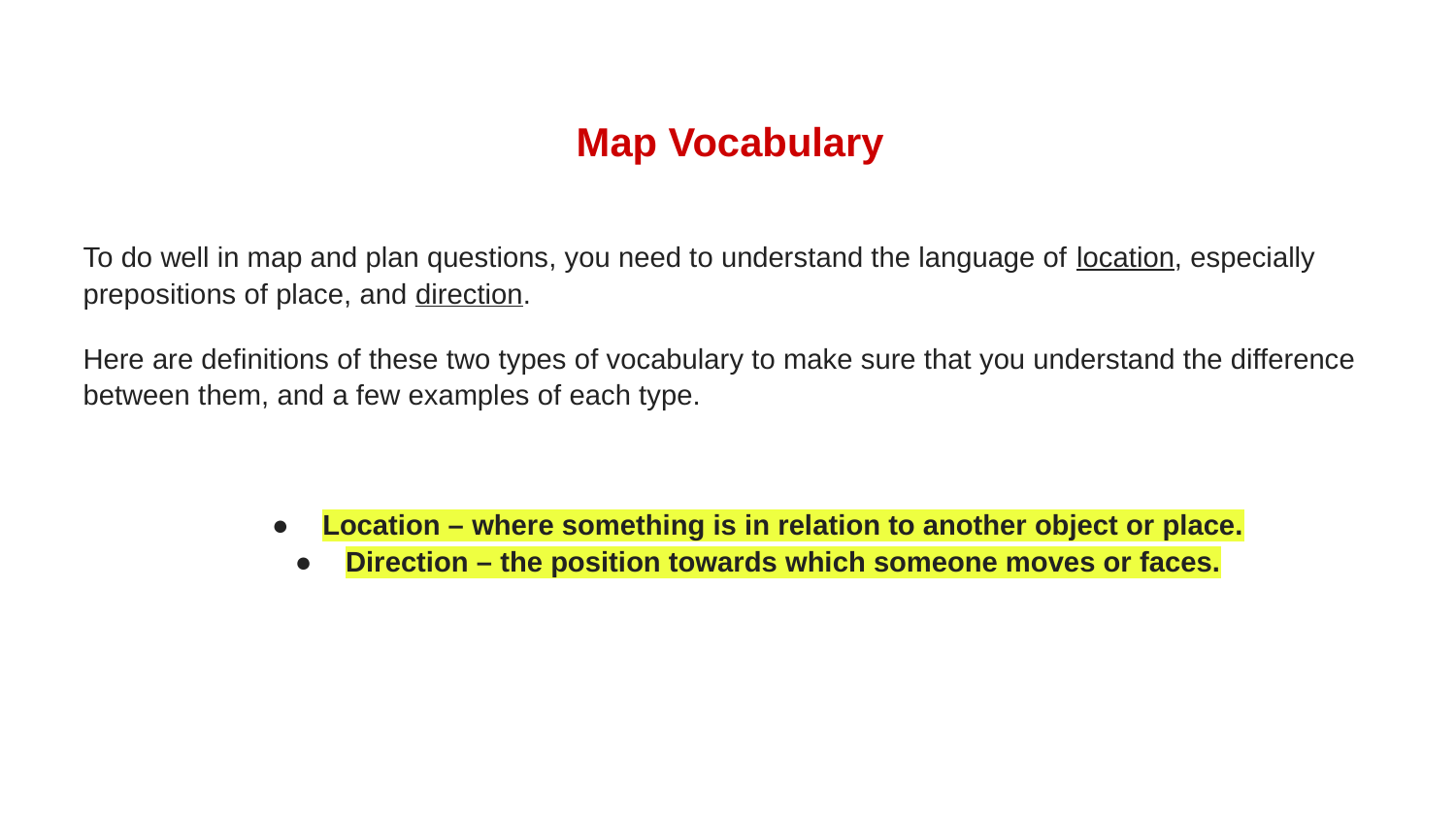

# Map Vocabulary

To do well in map and plan questions, you need to understand the language of location, especially prepositions of place, and direction.
Here are definitions of these two types of vocabulary to make sure that you understand the difference between them, and a few examples of each type.

Location – where something is in relation to another object or place.
Direction – the position towards which someone moves or faces.